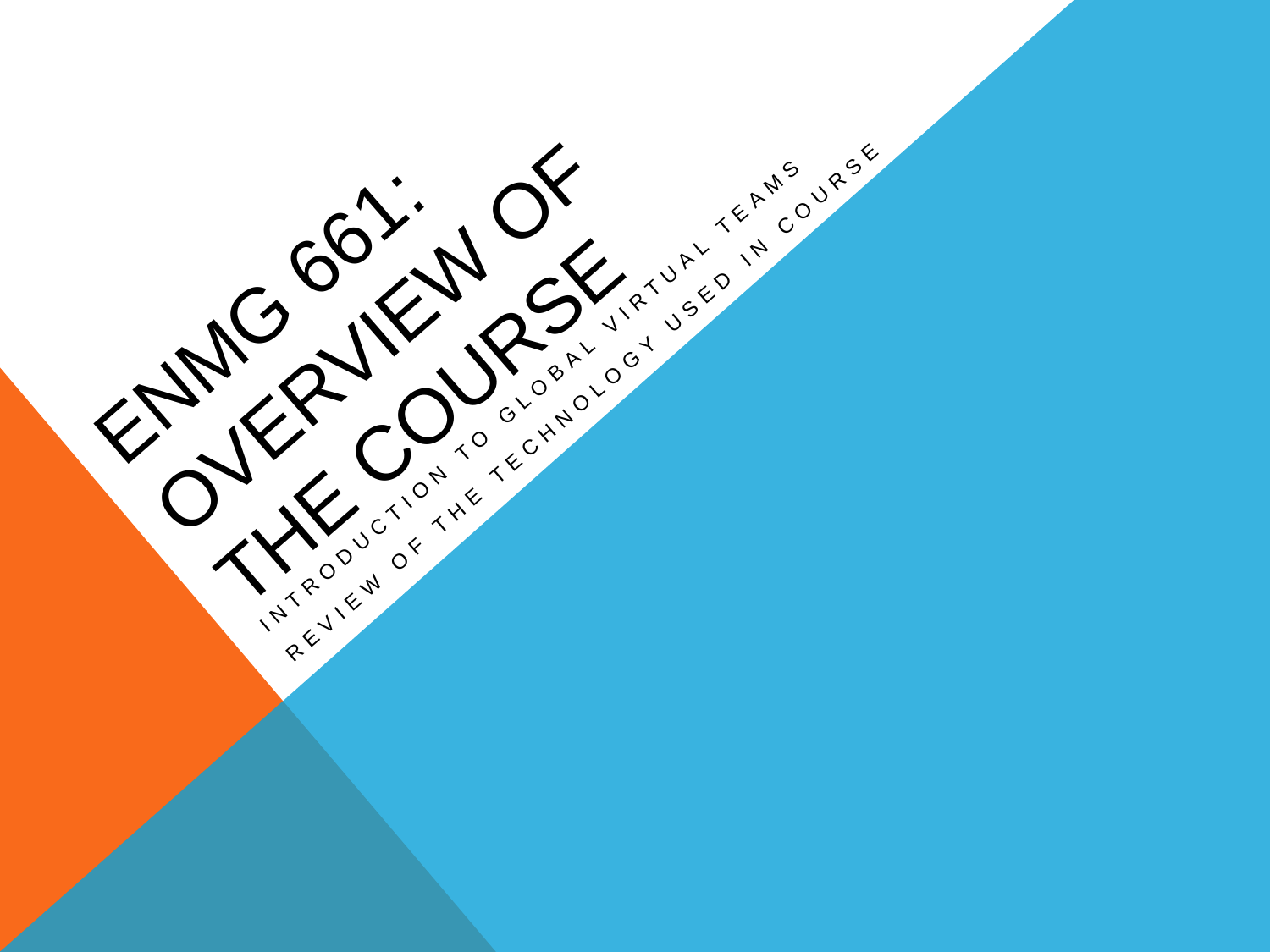

# ENMG 661: Overview of the course
Introduction to global virtual teams
Review of the technology used in course